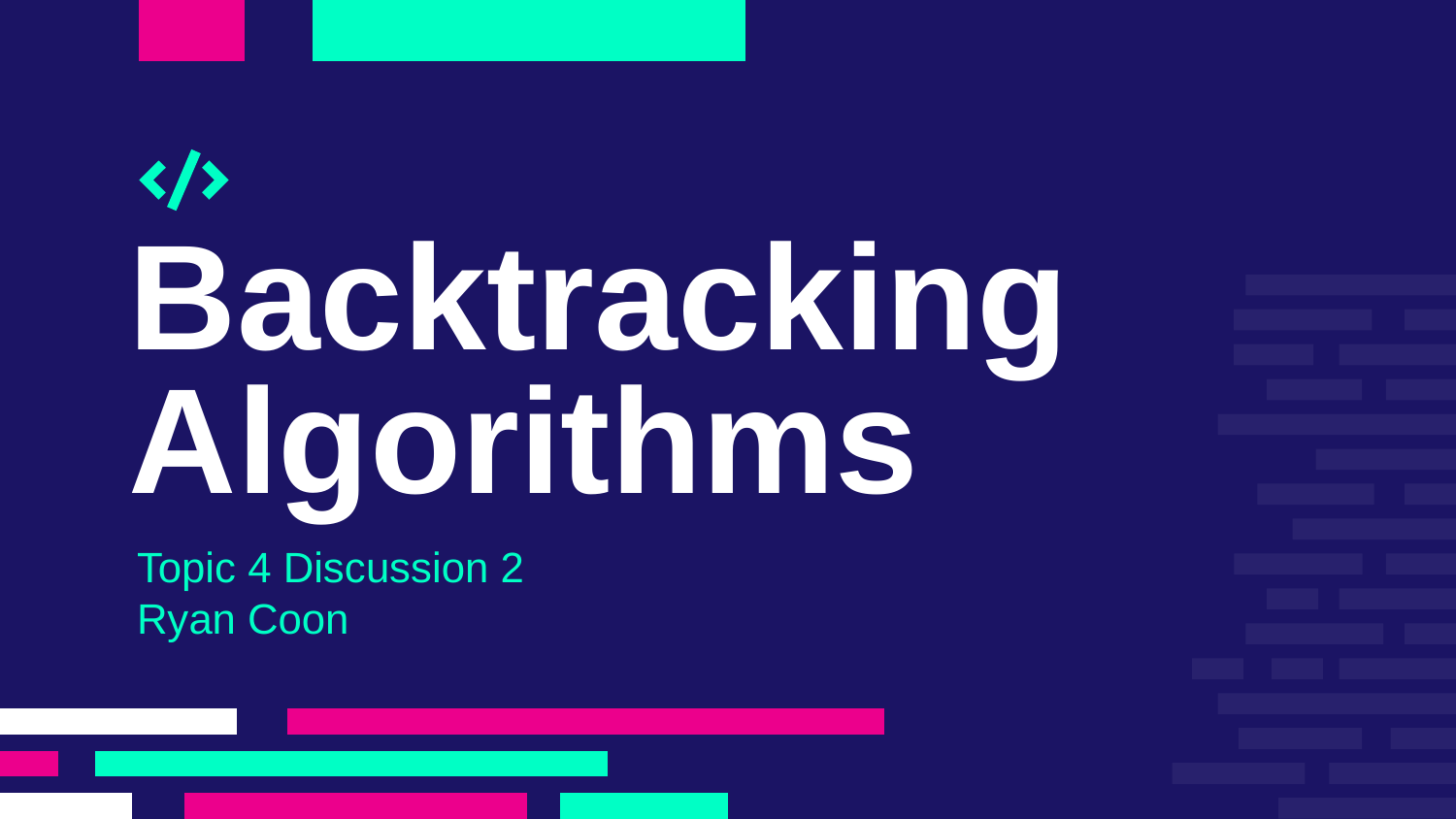

# Backtracking Algorithms
Topic 4 Discussion 2
Ryan Coon